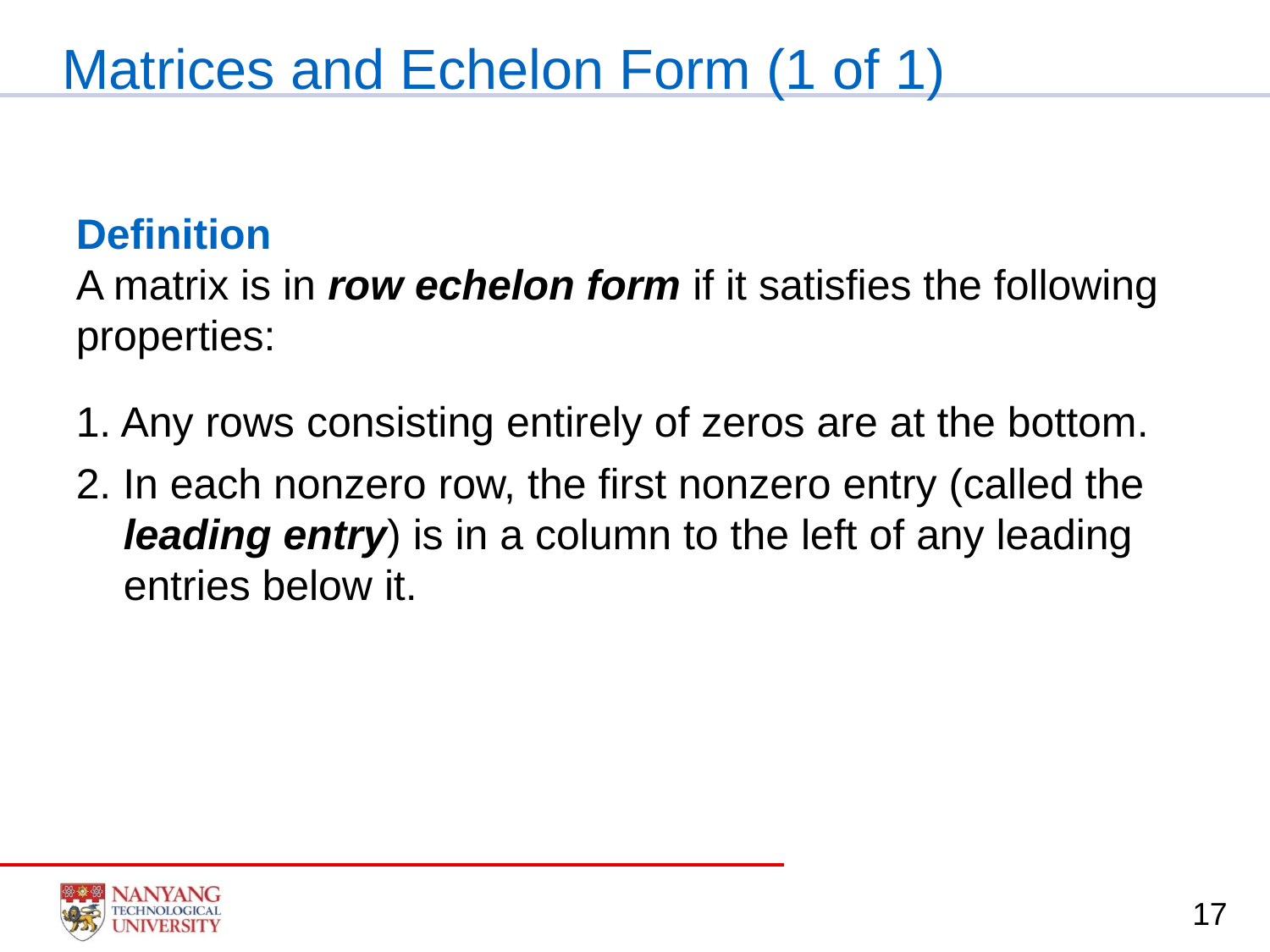

# Matrices and Echelon Form (1 of 1)
Definition
A matrix is in row echelon form if it satisfies the following
properties:

1. Any rows consisting entirely of zeros are at the bottom.
2. In each nonzero row, the first nonzero entry (called the leading entry) is in a column to the left of any leading entries below it.